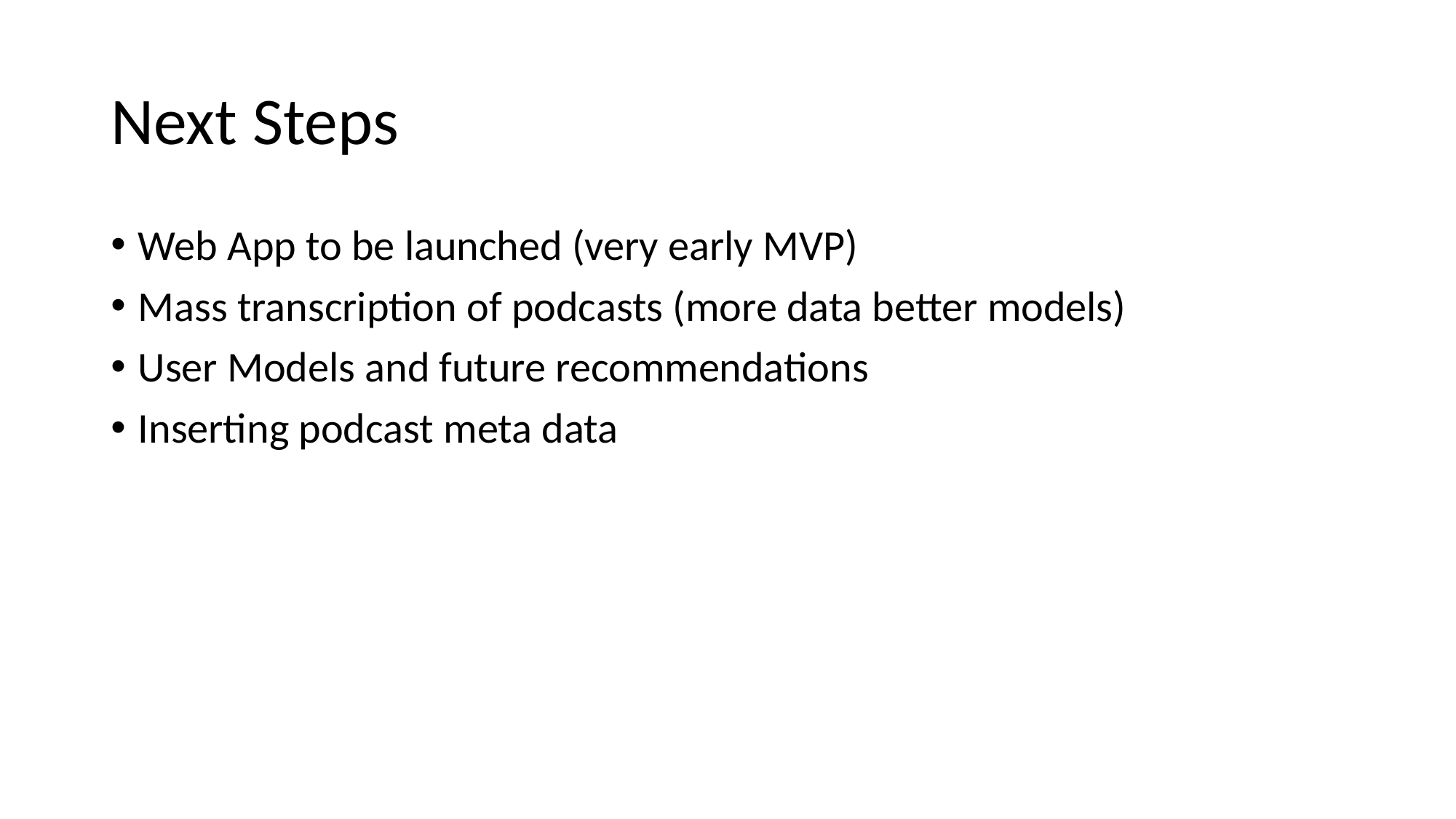

# Next Steps
Web App to be launched (very early MVP)
Mass transcription of podcasts (more data better models)
User Models and future recommendations
Inserting podcast meta data